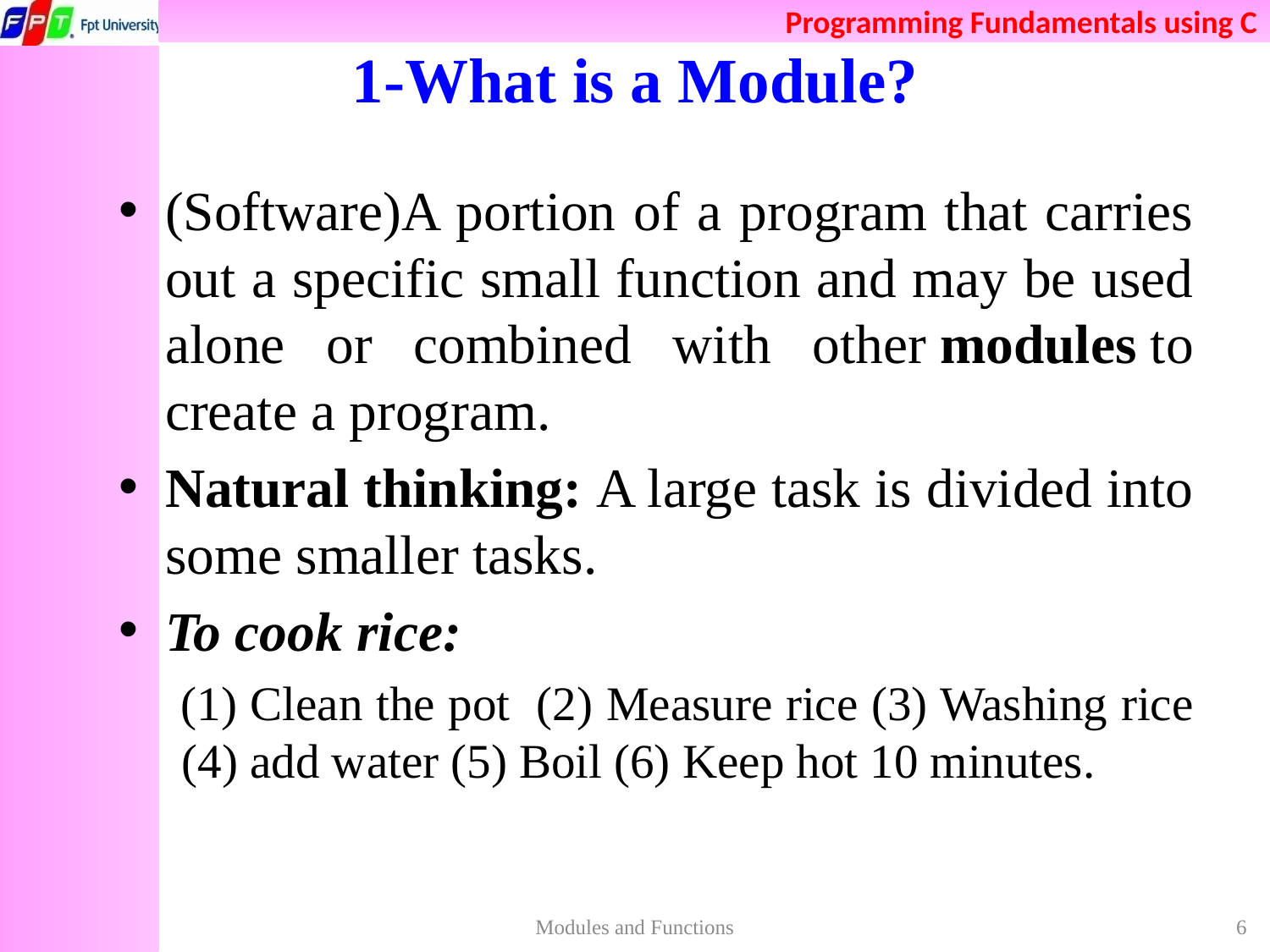

# 1-What is a Module?
(Software)A portion of a program that carries out a specific small function and may be used alone or combined with other modules to create a program.
Natural thinking: A large task is divided into some smaller tasks.
To cook rice:
(1) Clean the pot  (2) Measure rice (3) Washing rice (4) add water (5) Boil (6) Keep hot 10 minutes.

Modules and Functions
6